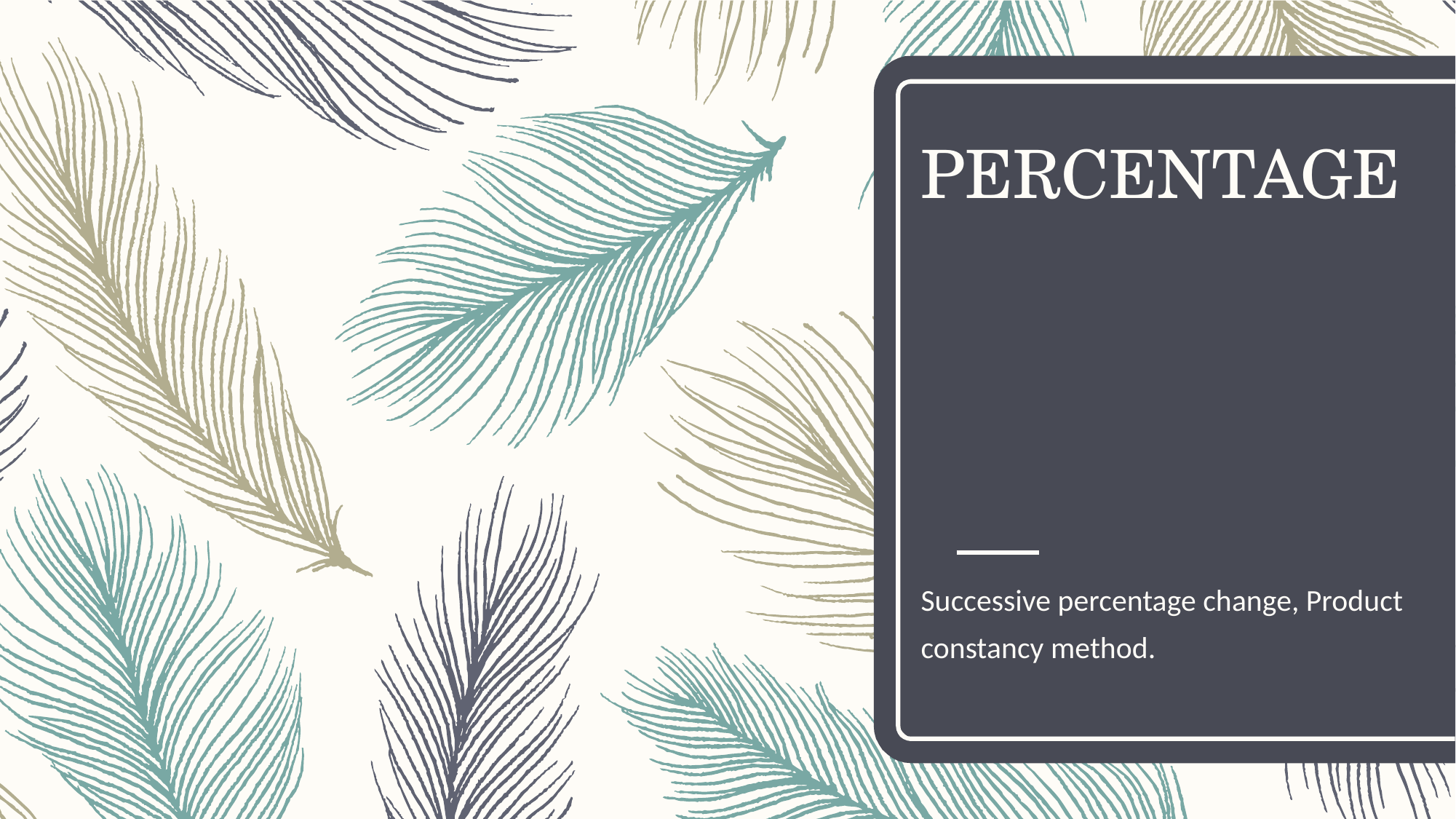

# PERCENTAGE
Successive percentage change, Product constancy method.